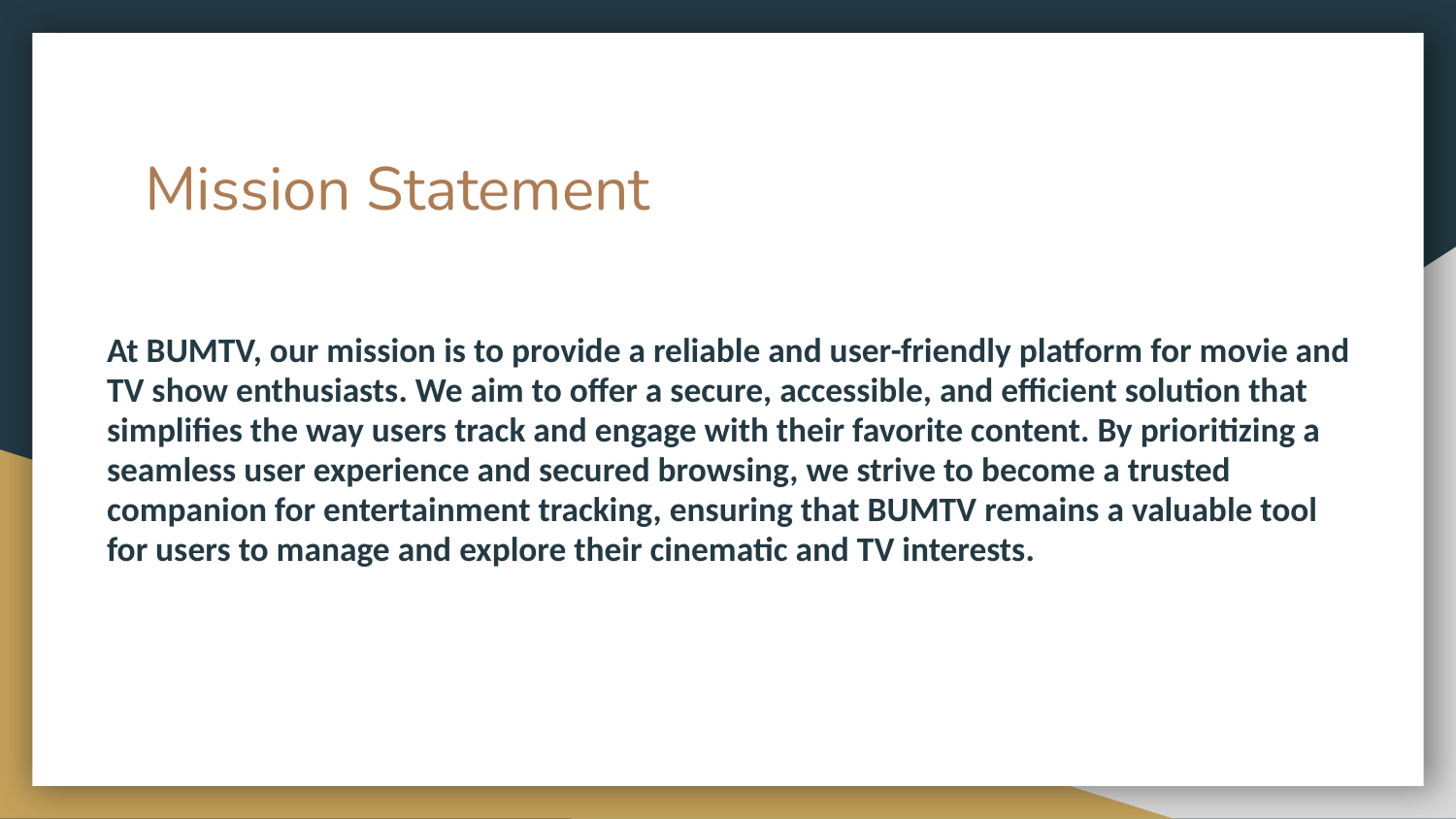

# Mission Statement
At BUMTV, our mission is to provide a reliable and user-friendly platform for movie and TV show enthusiasts. We aim to offer a secure, accessible, and efficient solution that simplifies the way users track and engage with their favorite content. By prioritizing a seamless user experience and secured browsing, we strive to become a trusted companion for entertainment tracking, ensuring that BUMTV remains a valuable tool for users to manage and explore their cinematic and TV interests.